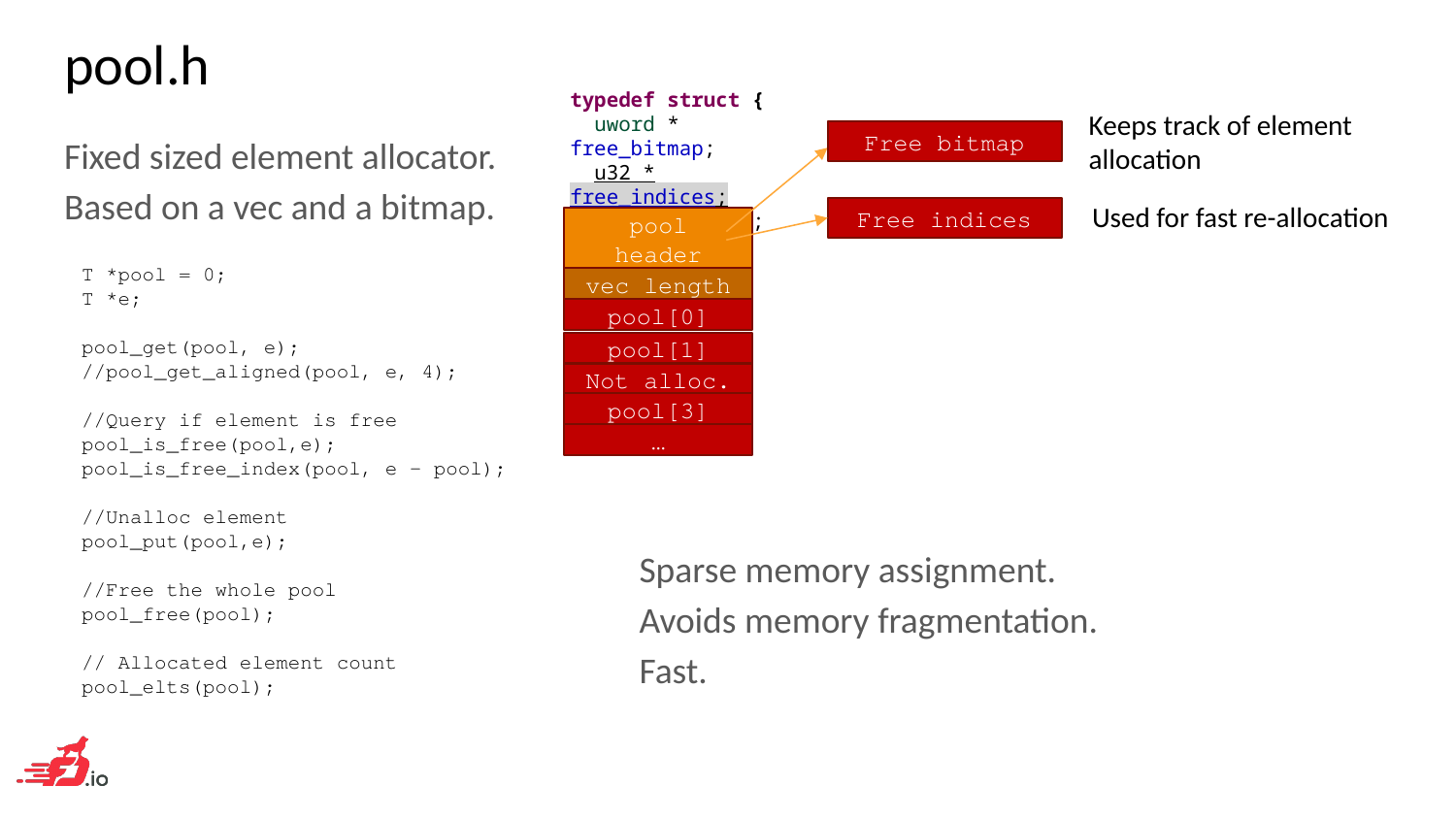

# pool.h
typedef struct {
  uword * free_bitmap;
  u32 * free_indices;
} pool_header_t;
Keeps track of element allocation
Fixed sized element allocator.
Based on a vec and a bitmap.
Free bitmap
Used for fast re-allocation
Free indices
pool header
T *pool = 0;
T *e;

pool_get(pool, e);
//pool_get_aligned(pool, e, 4);

//Query if element is free
pool_is_free(pool,e);
pool_is_free_index(pool, e – pool);

//Unalloc element
pool_put(pool,e);

//Free the whole pool
pool_free(pool);

// Allocated element count
pool_elts(pool);
vec length
pool[0]
pool[1]
Not alloc.
pool[3]
…
Sparse memory assignment.
Avoids memory fragmentation.
Fast.